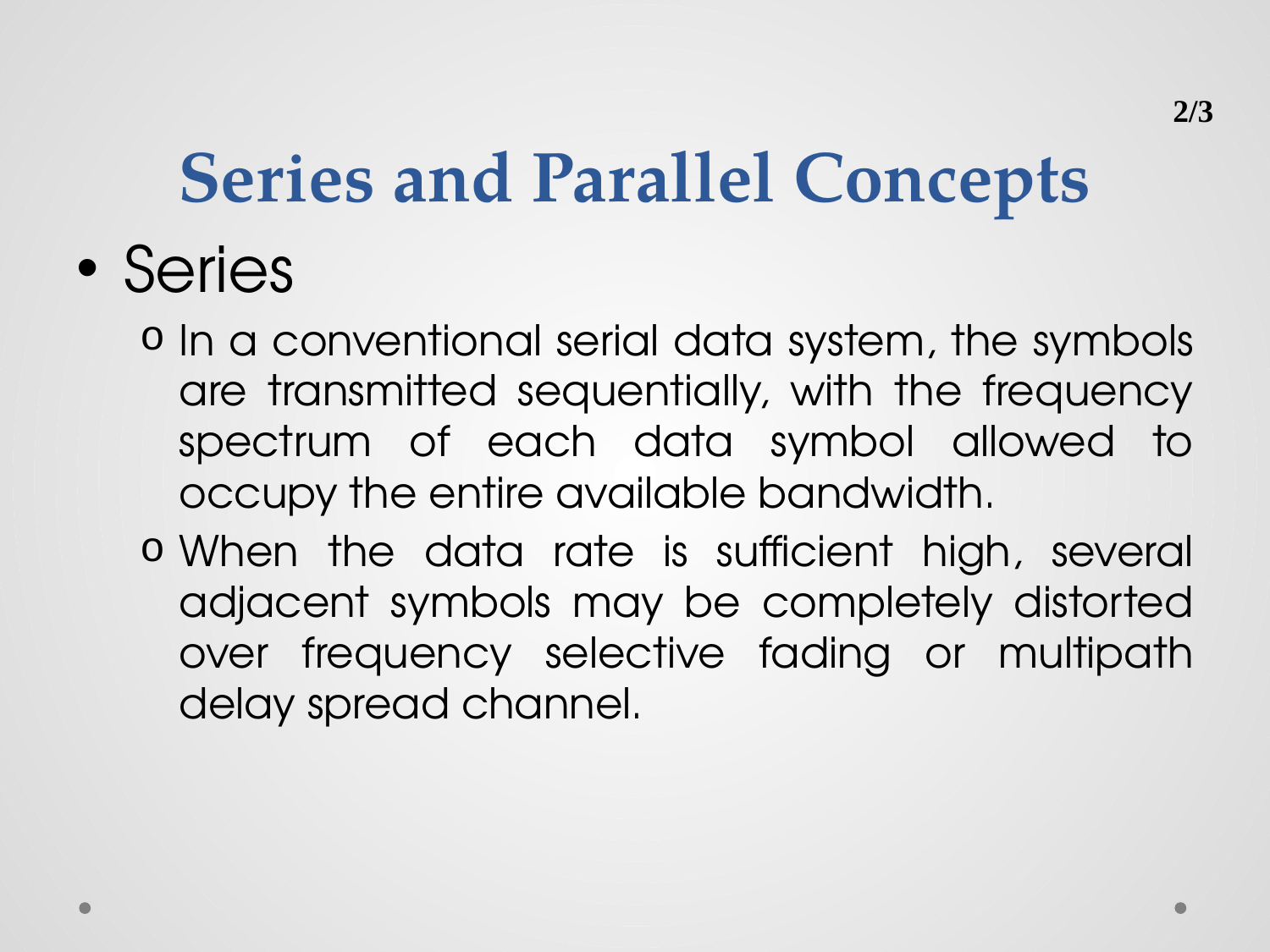

# Series and Parallel Concepts
2/3
Series
In a conventional serial data system, the symbols are transmitted sequentially, with the frequency spectrum of each data symbol allowed to occupy the entire available bandwidth.
When the data rate is sufficient high, several adjacent symbols may be completely distorted over frequency selective fading or multipath delay spread channel.